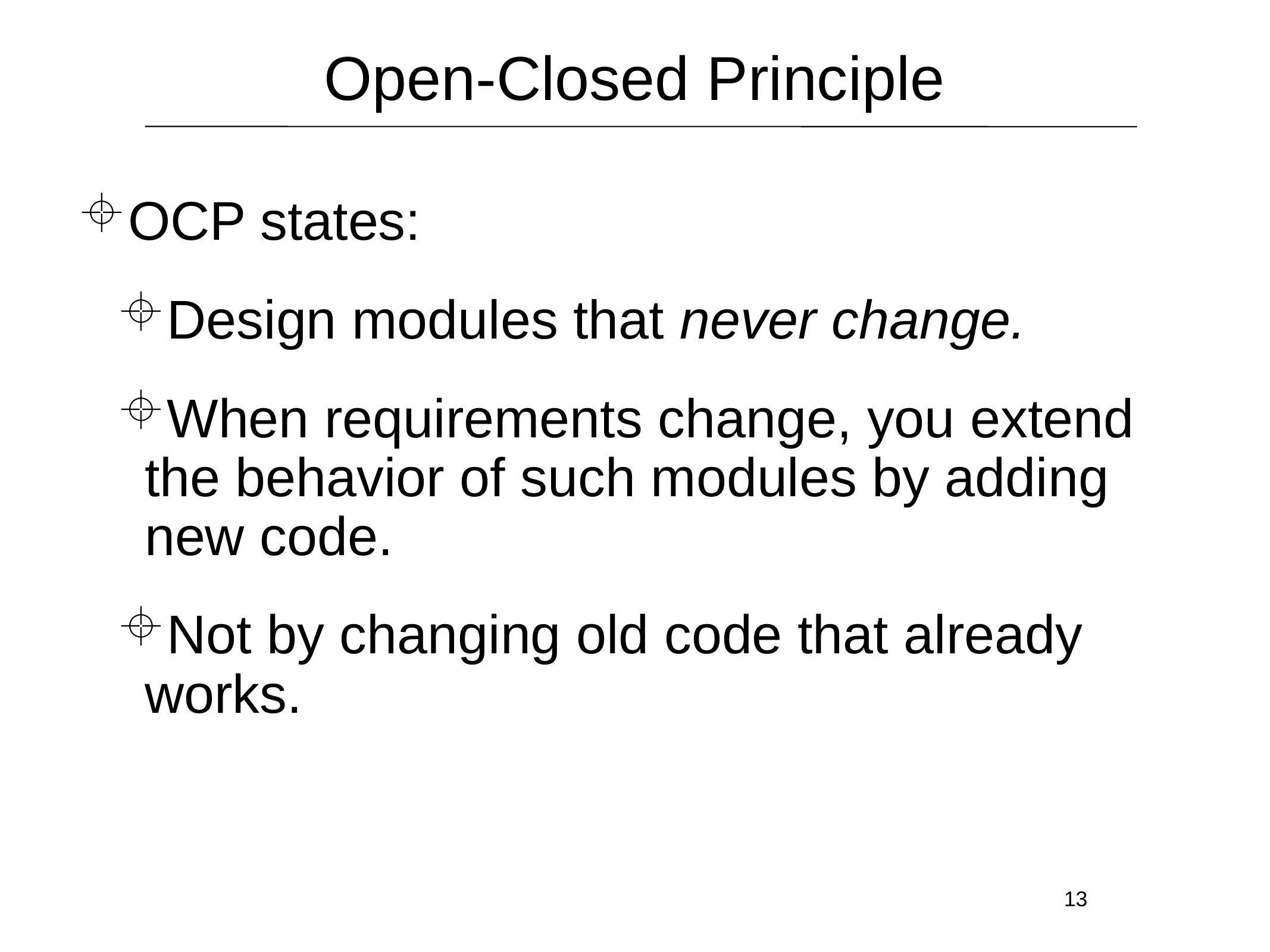

# Open-Closed Principle
OCP states:
Design modules that never change.
When requirements change, you extend the behavior of such modules by adding new code.
Not by changing old code that already works.
13